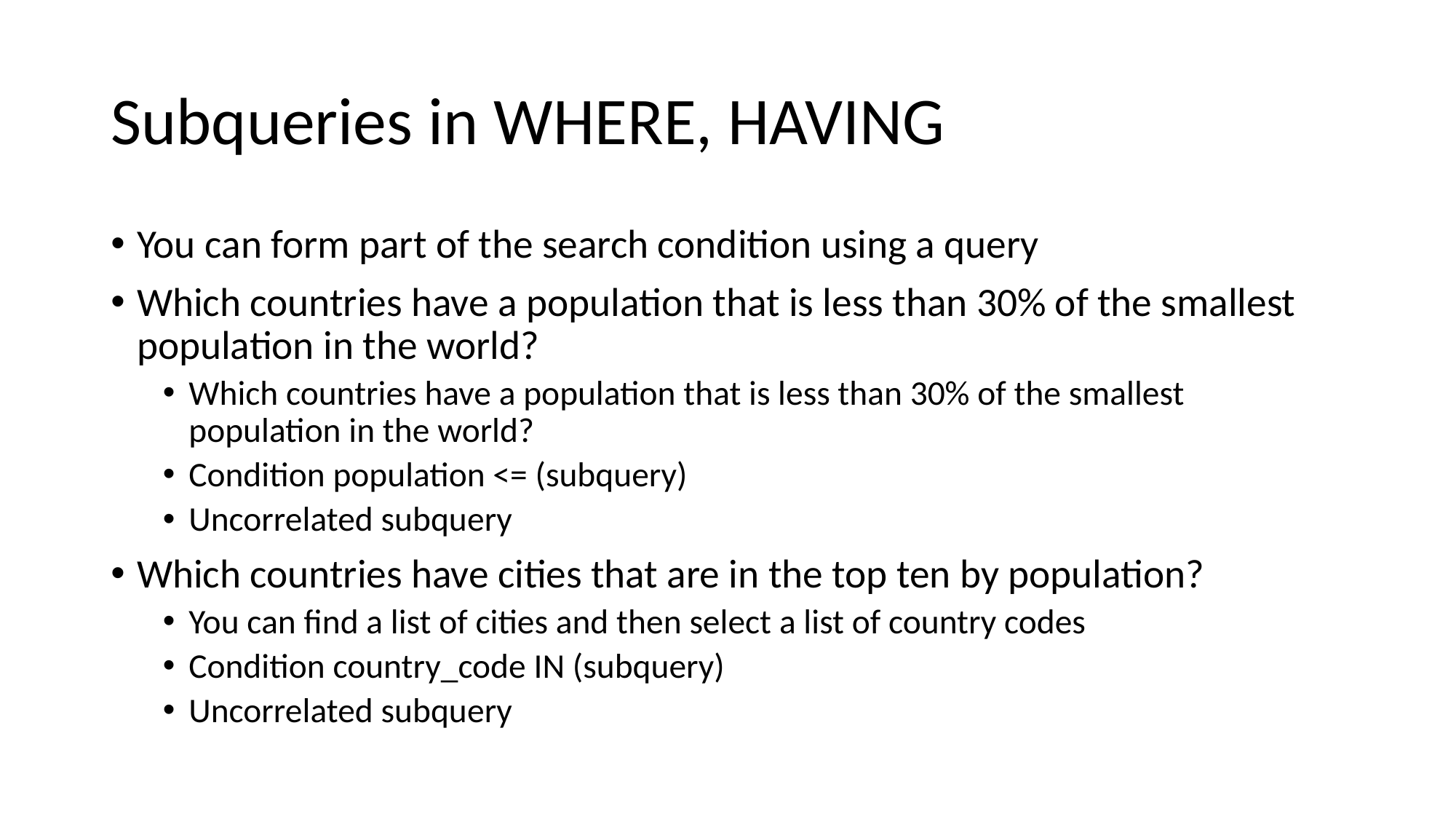

# Subqueries in WHERE, HAVING
You can form part of the search condition using a query
Which countries have a population that is less than 30% of the smallest population in the world?
Which countries have a population that is less than 30% of the smallest population in the world?
Condition population <= (subquery)
Uncorrelated subquery
Which countries have cities that are in the top ten by population?
You can find a list of cities and then select a list of country codes
Condition country_code IN (subquery)
Uncorrelated subquery